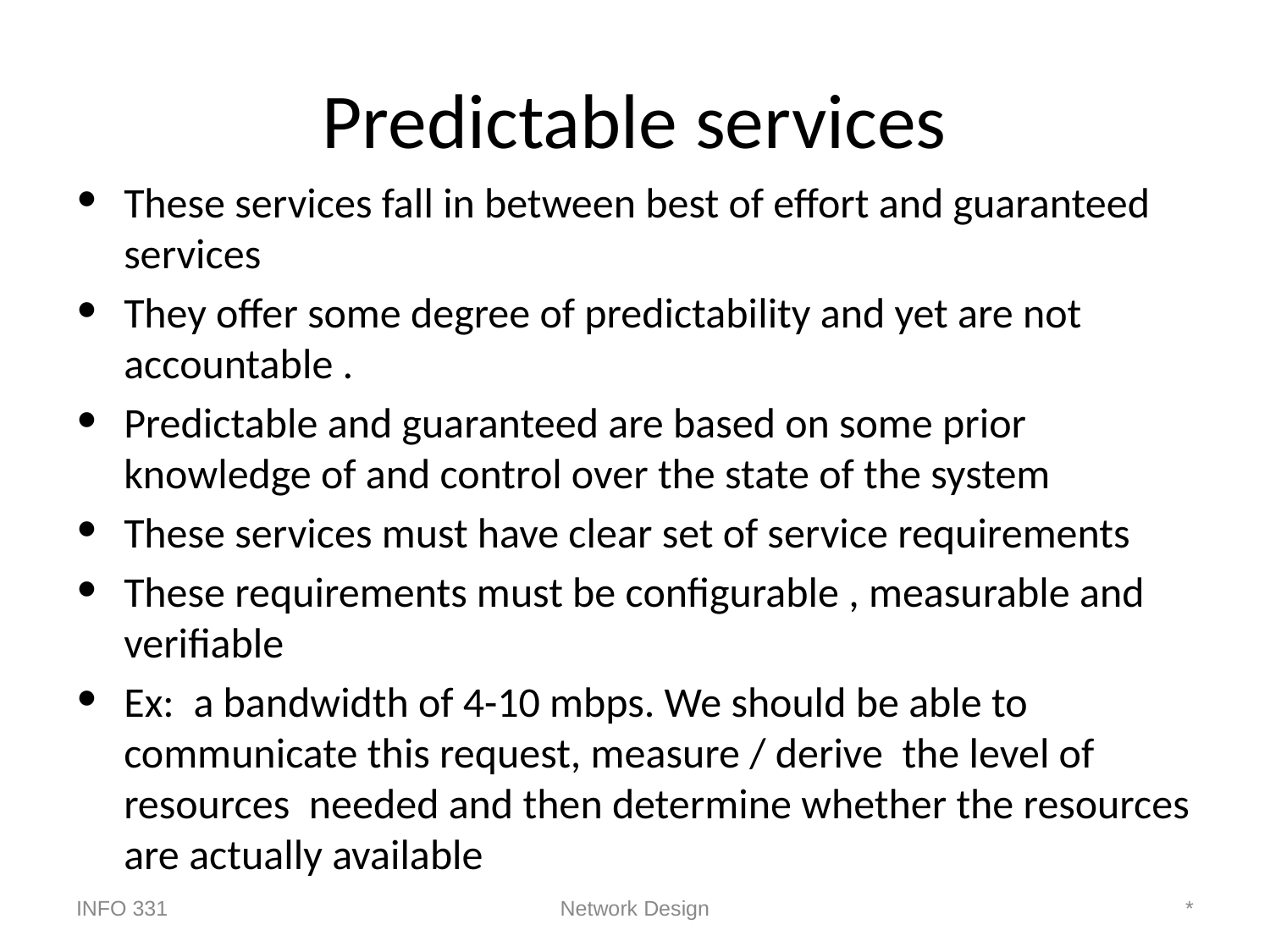

# Predictable services
These services fall in between best of effort and guaranteed services
They offer some degree of predictability and yet are not accountable .
Predictable and guaranteed are based on some prior knowledge of and control over the state of the system
These services must have clear set of service requirements
These requirements must be configurable , measurable and verifiable
Ex:  a bandwidth of 4-10 mbps. We should be able to communicate this request, measure / derive  the level of resources  needed and then determine whether the resources are actually available
INFO 331
Network Design
*